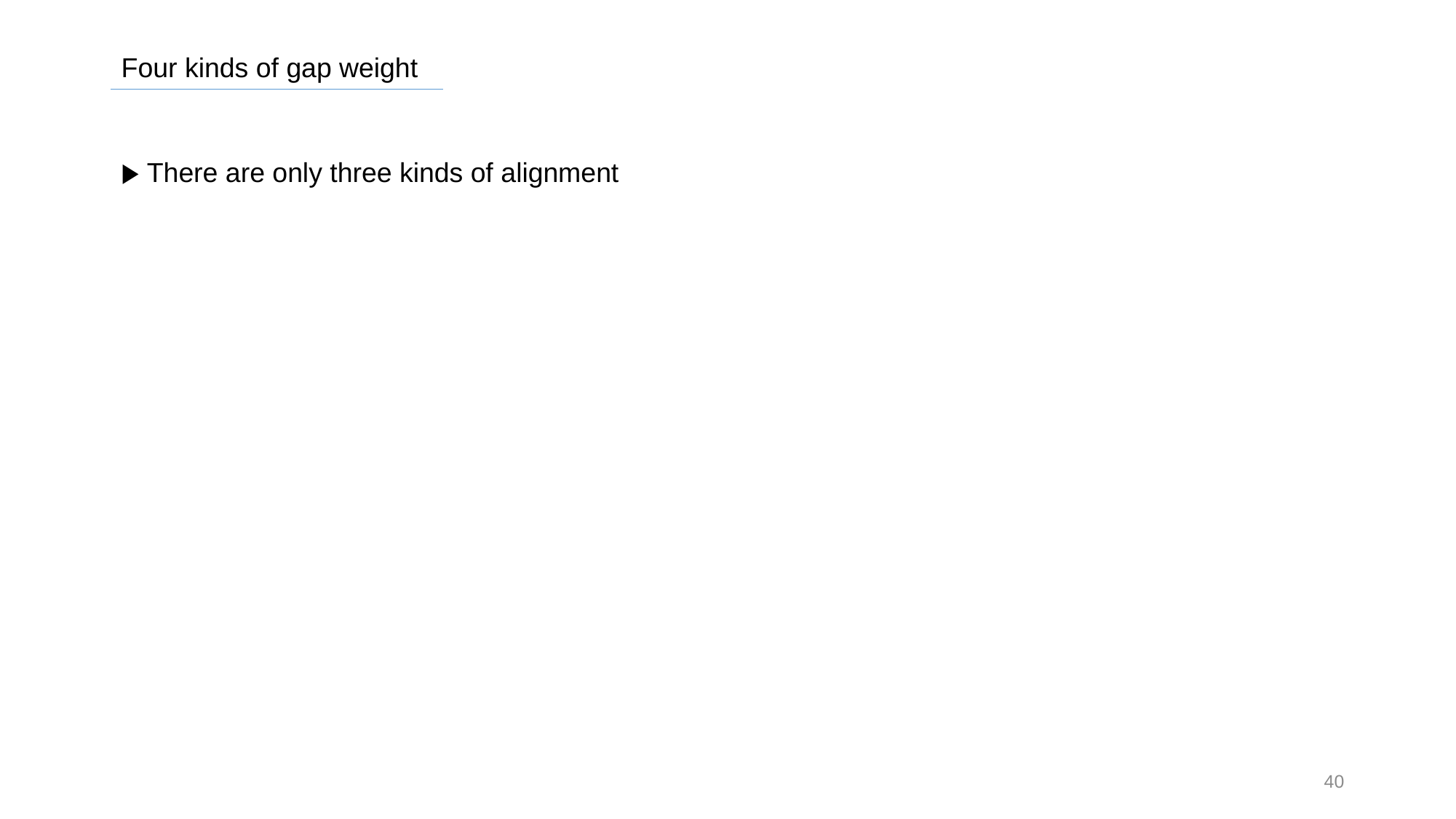

Four kinds of gap weight
▶ There are only three kinds of alignment
40